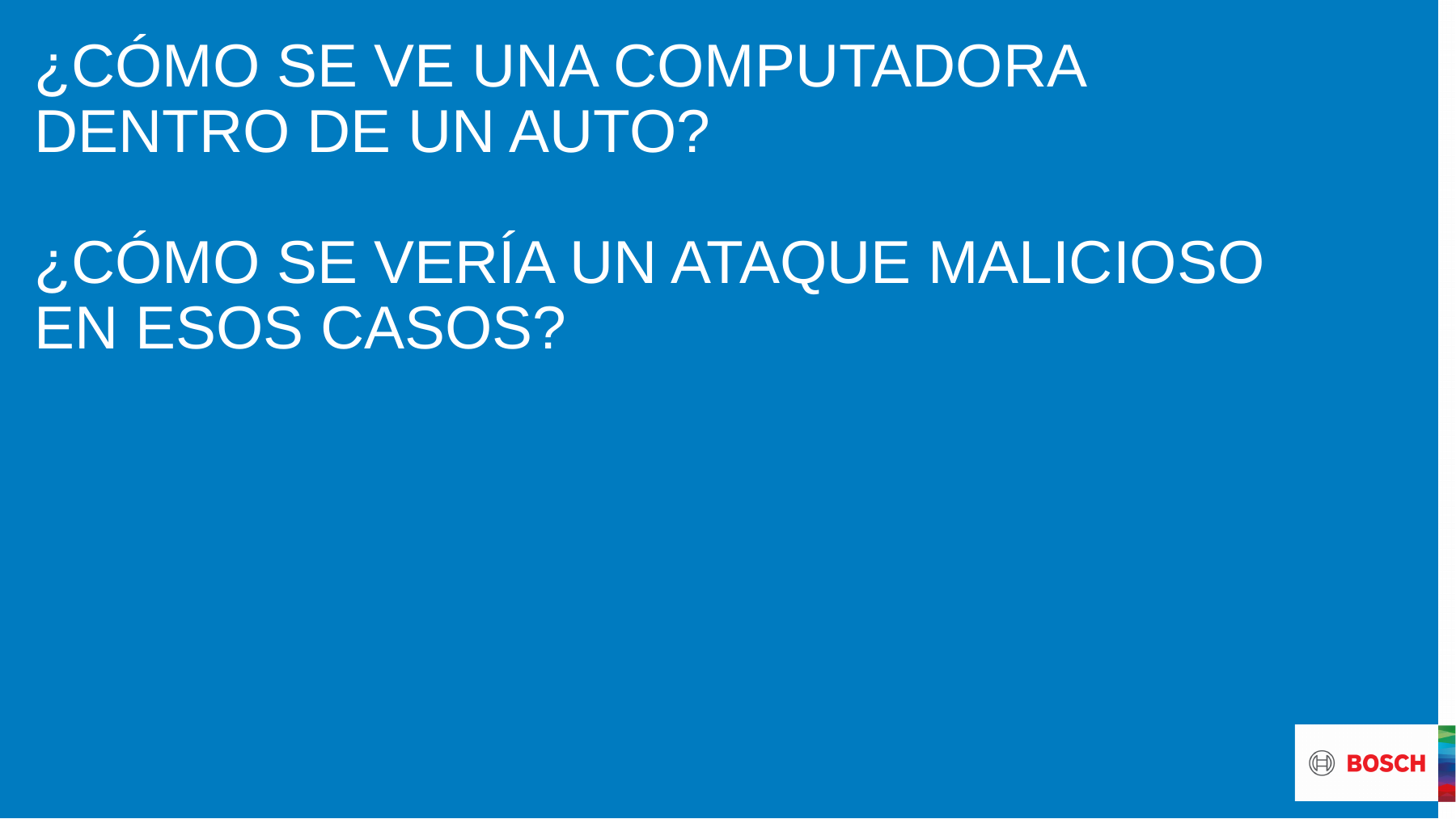

# ¿Cómo se ve una computadora dentro de un auto? ¿Cómo se vería un ataque malicioso en esos casos?